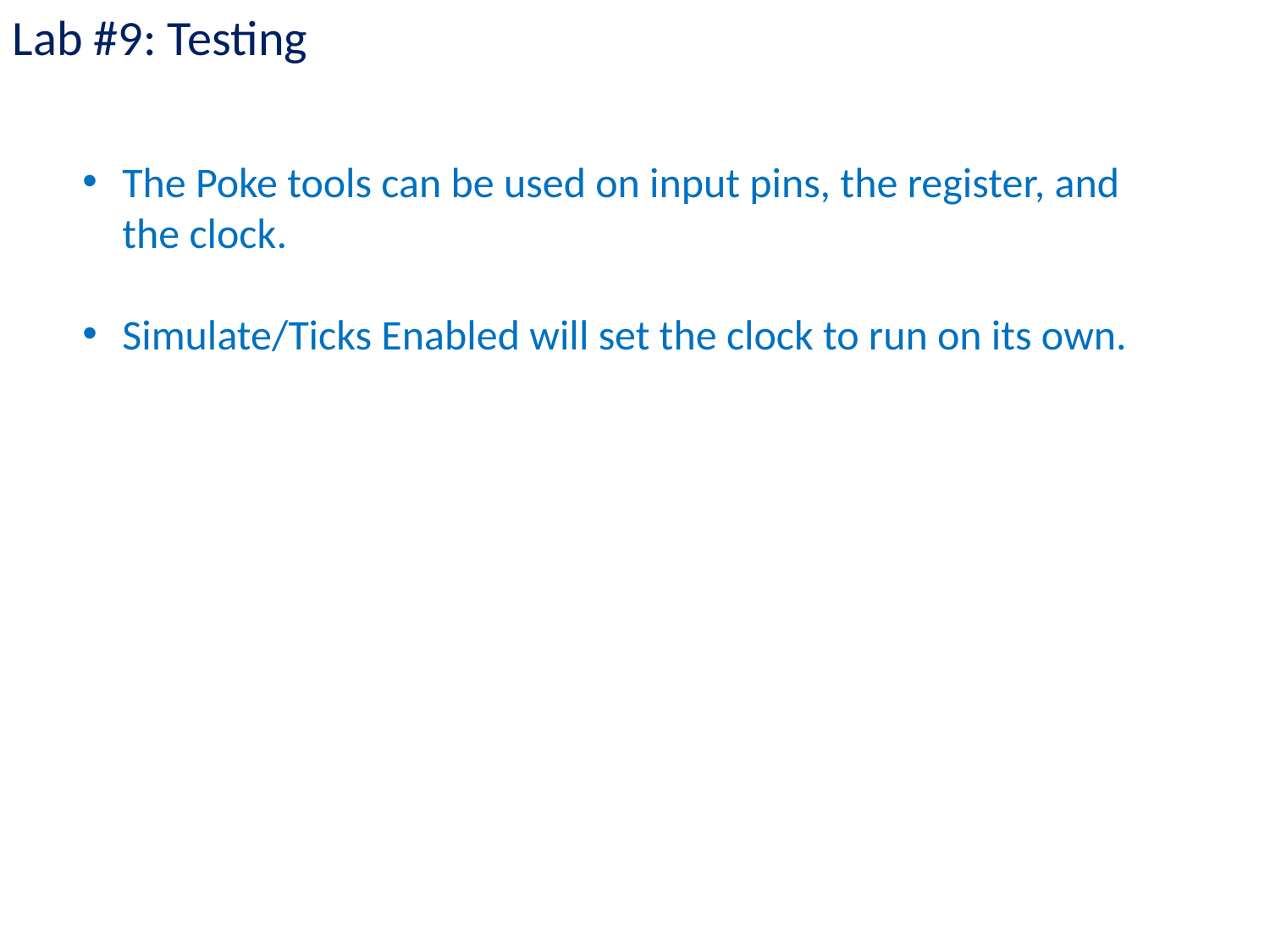

Lab #9: Testing
The Poke tools can be used on input pins, the register, and the clock.

Simulate/Ticks Enabled will set the clock to run on its own.